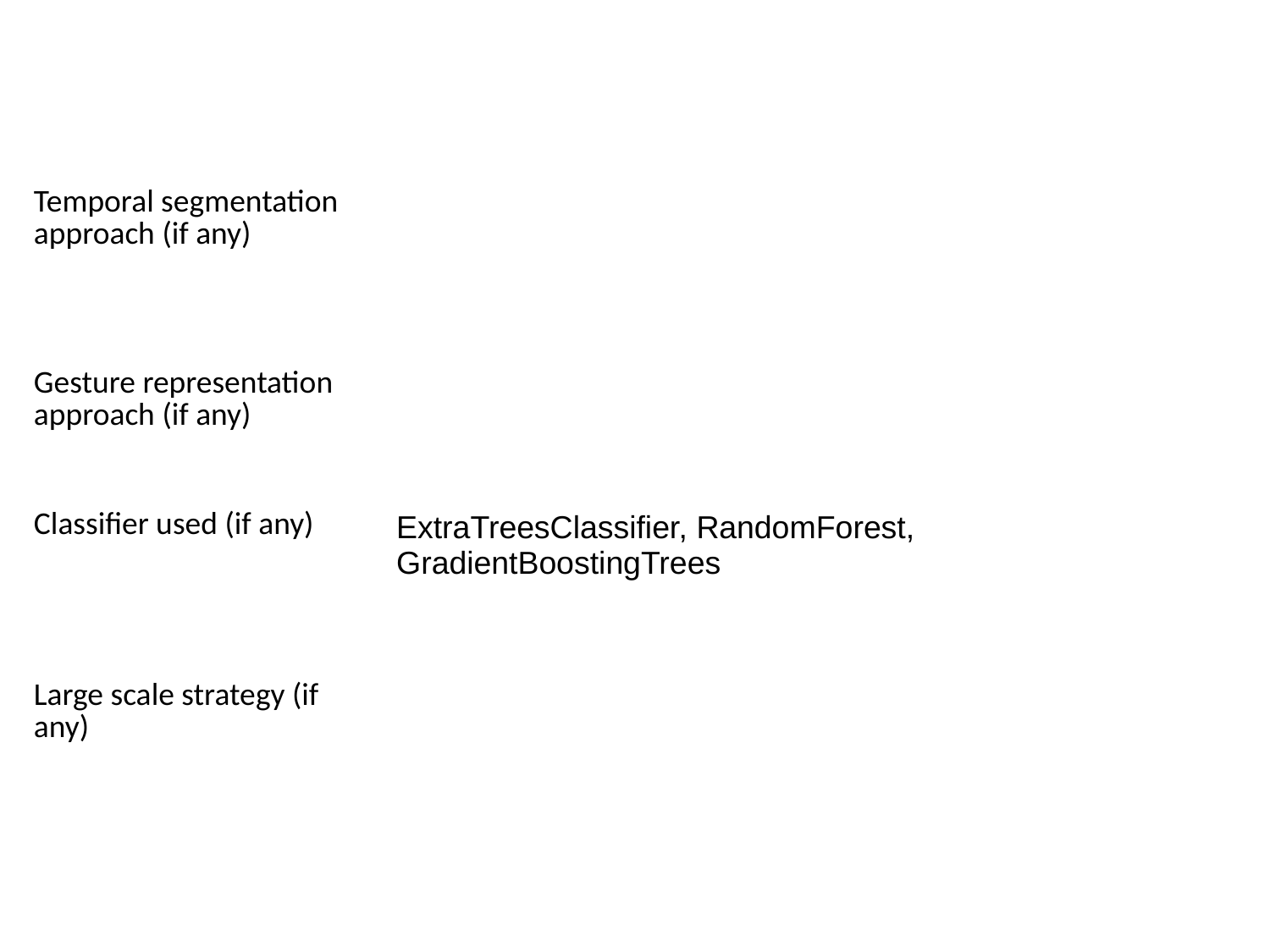

| Temporal clustering approach (if any) |  |
| --- | --- |
| Temporal segmentation approach (if any) |  |
| Gesture representation approach (if any) |  |
| Classifier used (if any) | ExtraTreesClassifier, RandomForest, GradientBoostingTrees |
| Large scale strategy (if any) |  |